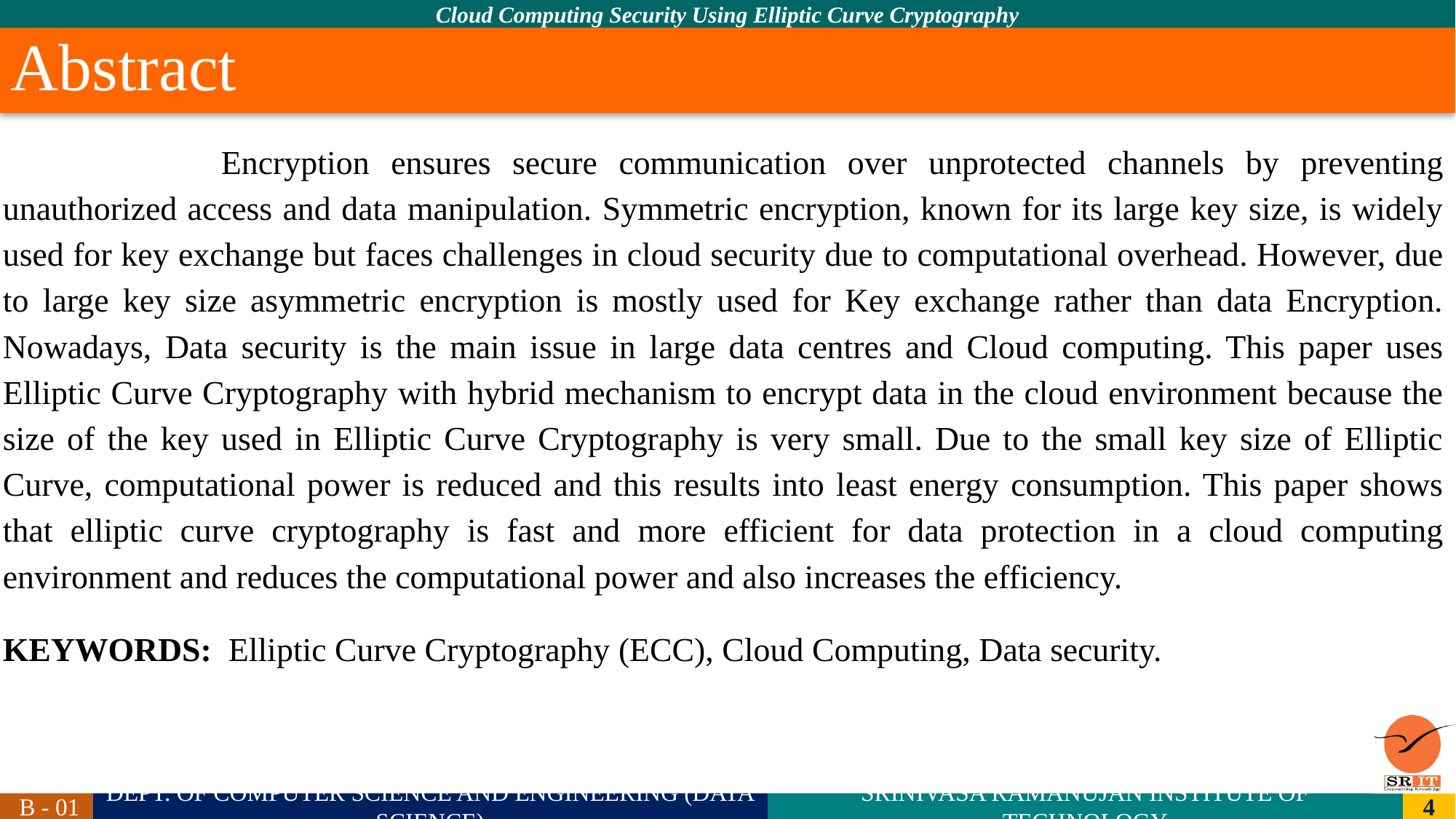

# Abstract
		Encryption ensures secure communication over unprotected channels by preventing unauthorized access and data manipulation. Symmetric encryption, known for its large key size, is widely used for key exchange but faces challenges in cloud security due to computational overhead. However, due to large key size asymmetric encryption is mostly used for Key exchange rather than data Encryption. Nowadays, Data security is the main issue in large data centres and Cloud computing. This paper uses Elliptic Curve Cryptography with hybrid mechanism to encrypt data in the cloud environment because the size of the key used in Elliptic Curve Cryptography is very small. Due to the small key size of Elliptic Curve, computational power is reduced and this results into least energy consumption. This paper shows that elliptic curve cryptography is fast and more efficient for data protection in a cloud computing environment and reduces the computational power and also increases the efficiency.
KEYWORDS:  Elliptic Curve Cryptography (ECC), Cloud Computing, Data security.